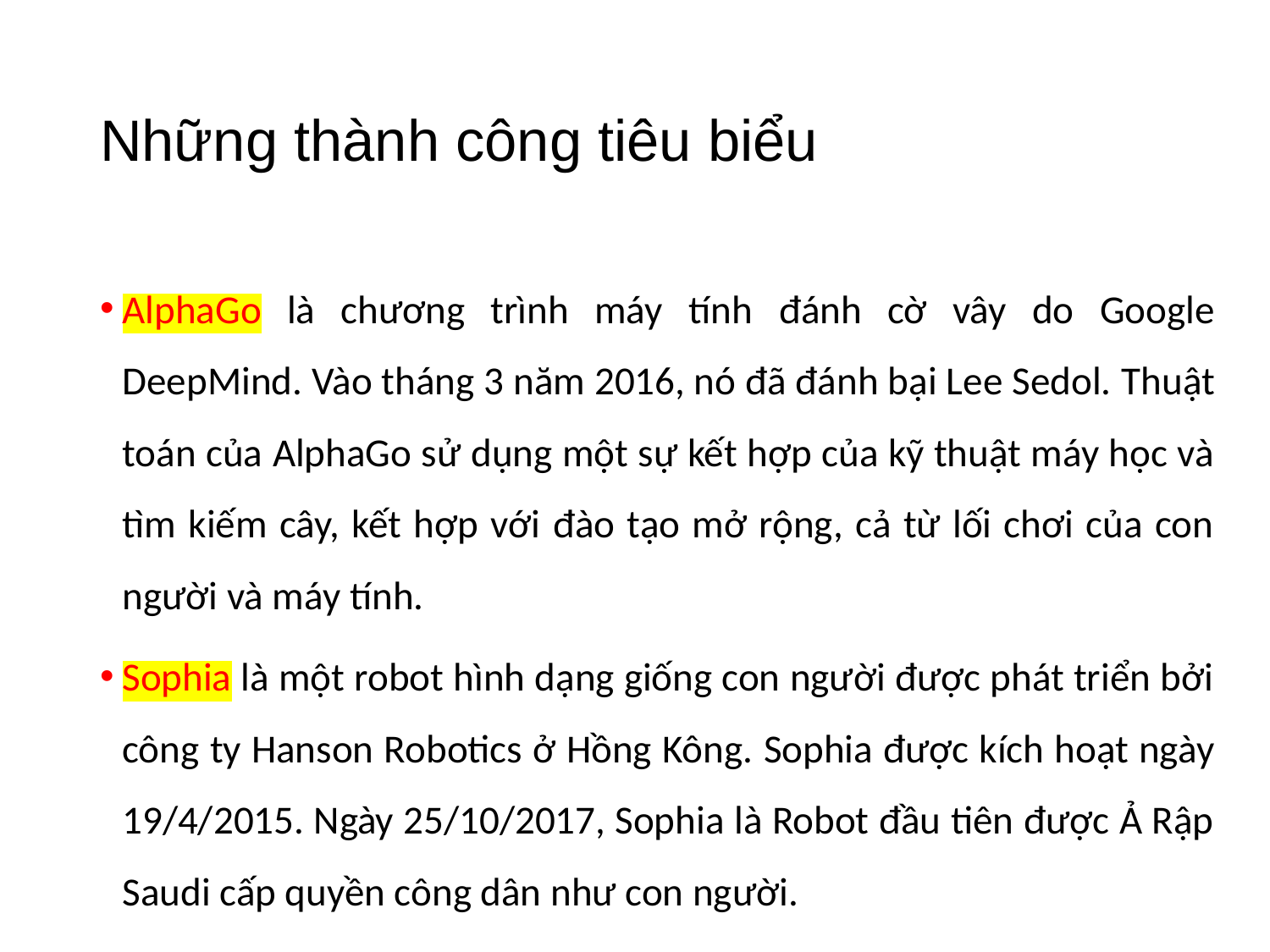

# Những thành công tiêu biểu
AlphaGo là chương trình máy tính đánh cờ vây do Google DeepMind. Vào tháng 3 năm 2016, nó đã đánh bại Lee Sedol. Thuật toán của AlphaGo sử dụng một sự kết hợp của kỹ thuật máy học và tìm kiếm cây, kết hợp với đào tạo mở rộng, cả từ lối chơi của con người và máy tính.
Sophia là một robot hình dạng giống con người được phát triển bởi công ty Hanson Robotics ở Hồng Kông. Sophia được kích hoạt ngày 19/4/2015. Ngày 25/10/2017, Sophia là Robot đầu tiên được Ả Rập Saudi cấp quyền công dân như con người.
21